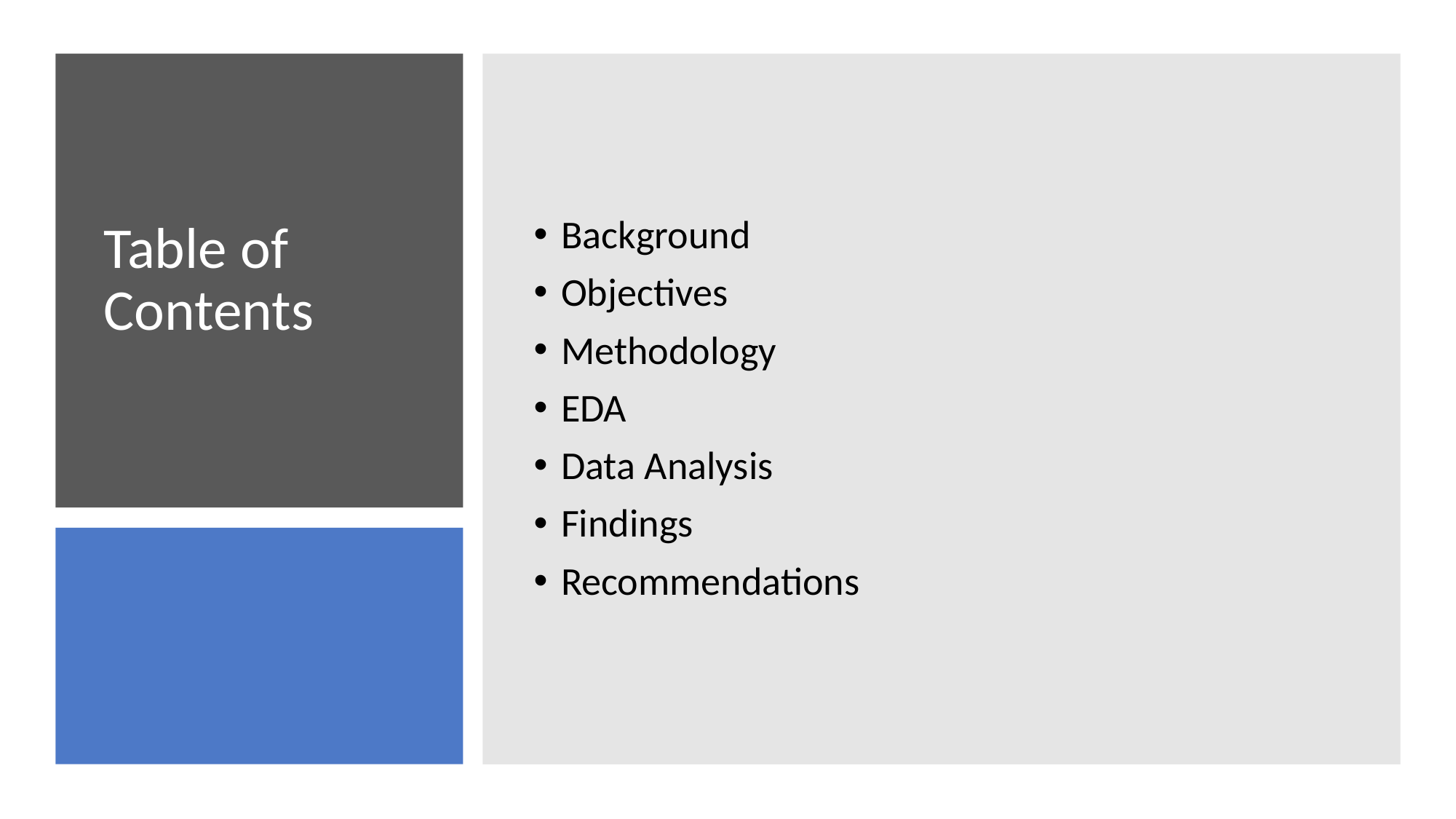

Background
Objectives
Methodology
EDA
Data Analysis
Findings
Recommendations
# Table of Contents